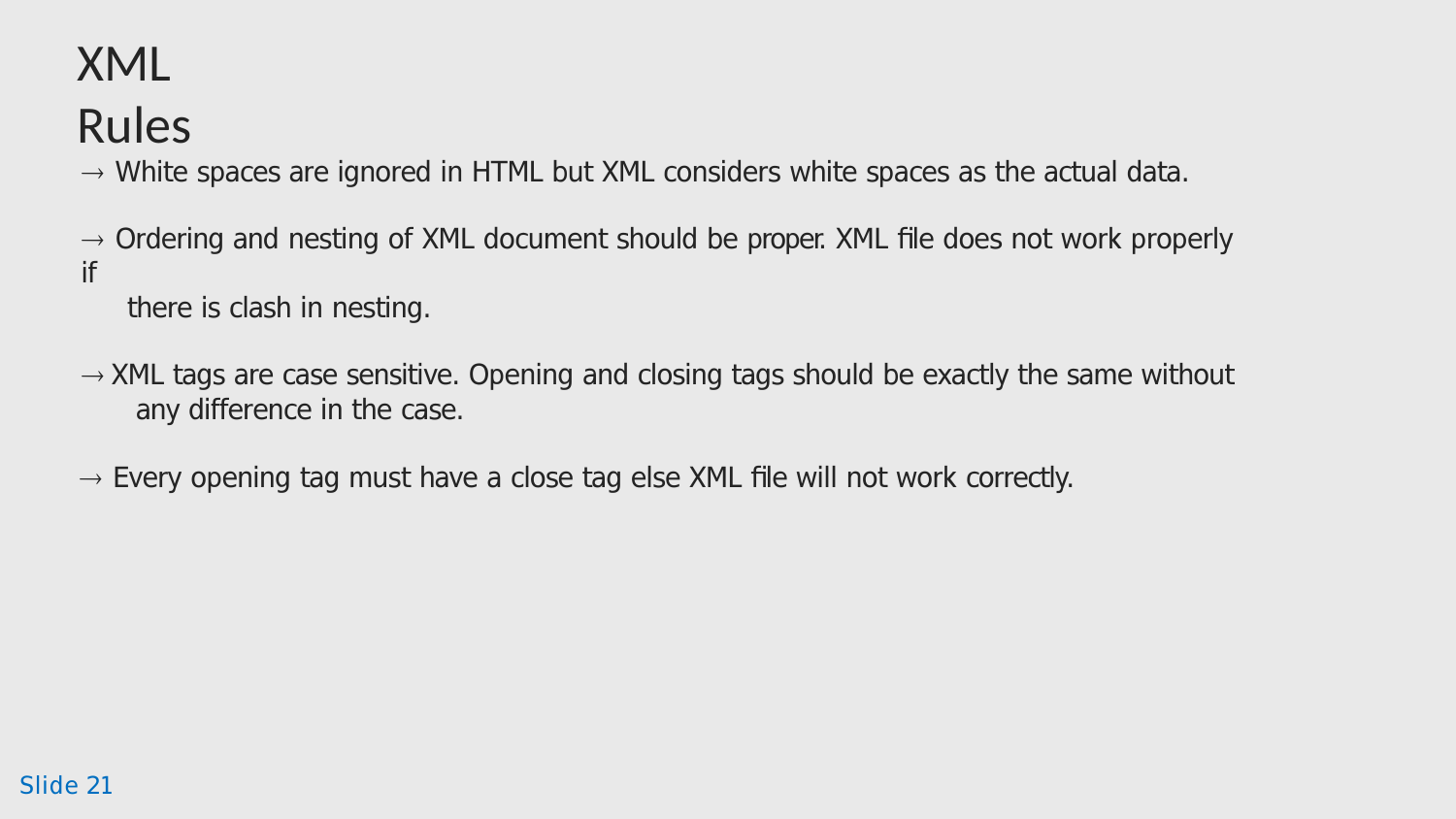

# XML Rules
→ White spaces are ignored in HTML but XML considers white spaces as the actual data.

→ Ordering and nesting of XML document should be proper. XML file does not work properly if
there is clash in nesting.

→ XML tags are case sensitive. Opening and closing tags should be exactly the same without  any difference in the case.

→ Every opening tag must have a close tag else XML file will not work correctly.
Slide 21